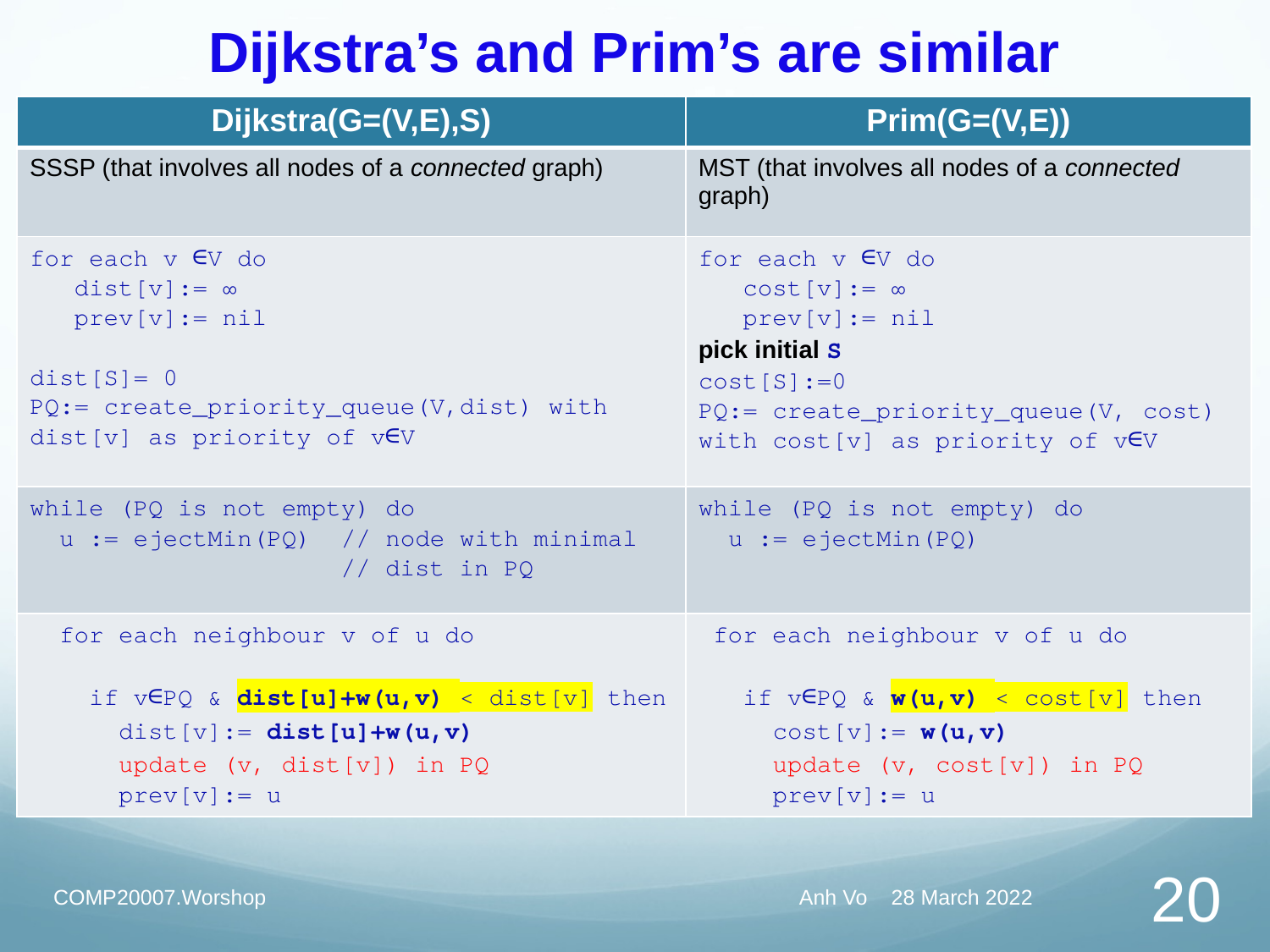

# Dijkstra’s and Prim’s are similar
| Dijkstra(G=(V,E),S) | Prim(G=(V,E)) |
| --- | --- |
| SSSP (that involves all nodes of a connected graph) | MST (that involves all nodes of a connected graph) |
| for each v ∈V do dist[v]:= ∞ prev[v]:= nil dist[S]= 0 PQ:= create\_priority\_queue(V,dist) with dist[v] as priority of v∈V | for each v ∈V do cost[v]:= ∞ prev[v]:= nil pick initial S cost[S]:=0 PQ:= create\_priority\_queue(V, cost) with cost[v] as priority of v∈V |
| while (PQ is not empty) do u := ejectMin(PQ) // node with minimal // dist in PQ | while (PQ is not empty) do u := ejectMin(PQ) |
| for each neighbour v of u do if v∈PQ & dist[u]+w(u,v) < dist[v] then dist[v]:= dist[u]+w(u,v) update (v, dist[v]) in PQ prev[v]:= u | for each neighbour v of u do if v∈PQ & w(u,v) < cost[v] then cost[v]:= w(u,v) update (v, cost[v]) in PQ prev[v]:= u |
COMP20007.Worshop
Anh Vo    28 March 2022
20